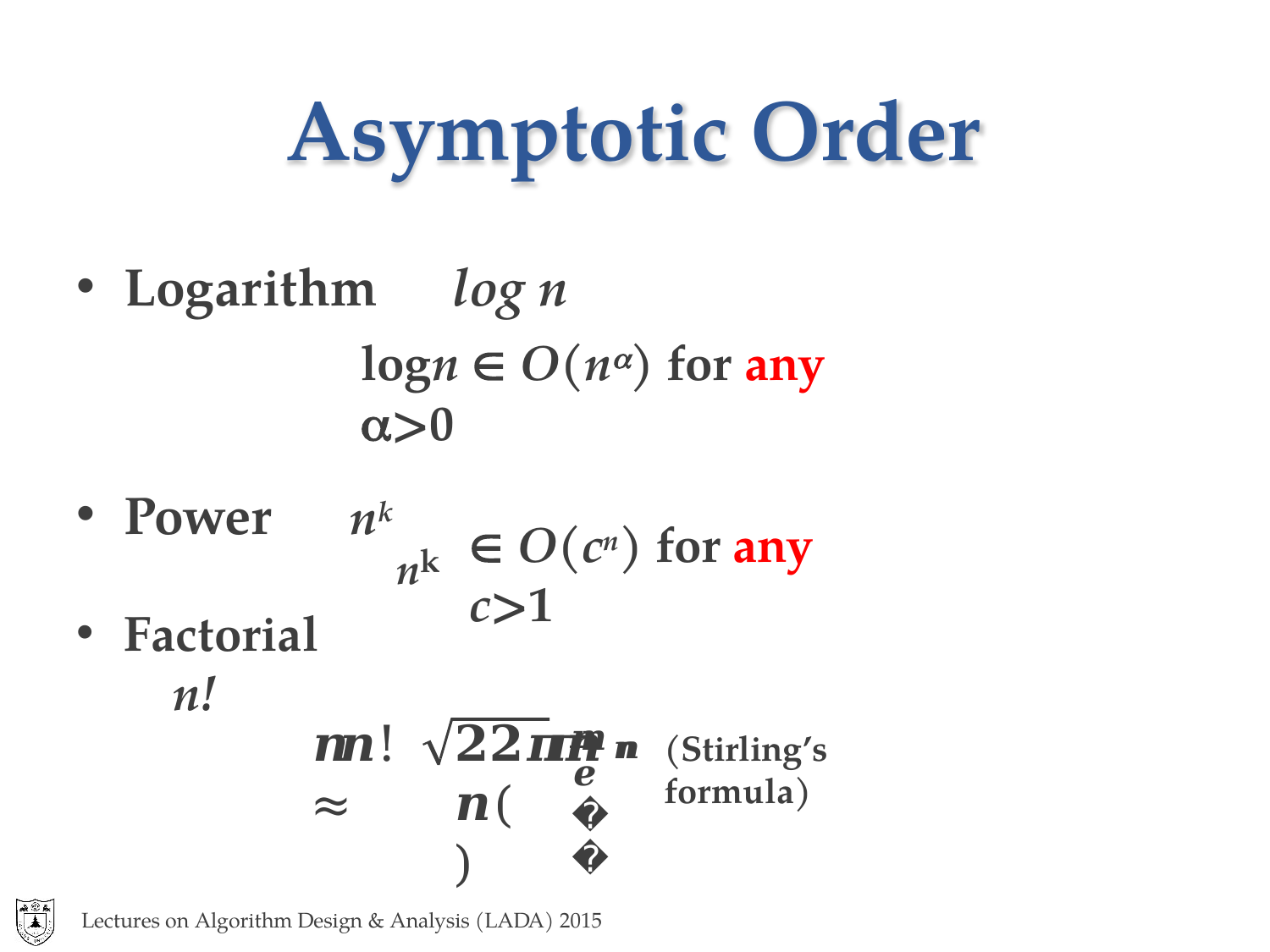

# Asymptotic Order
Logarithm	log n
logn ∈ O(nα) for any α>0
Power	nk
nk
∈ O(cn) for any c>1
Factorial	n!
𝒏𝒏	𝒏𝒏
𝒏𝒏! ≈
𝟐𝟐𝝅𝝅𝒏𝒏(	)

(Stirling’s formula)

𝒆𝒆
Lectures on Algorithm Design & Analysis (LADA) 2015